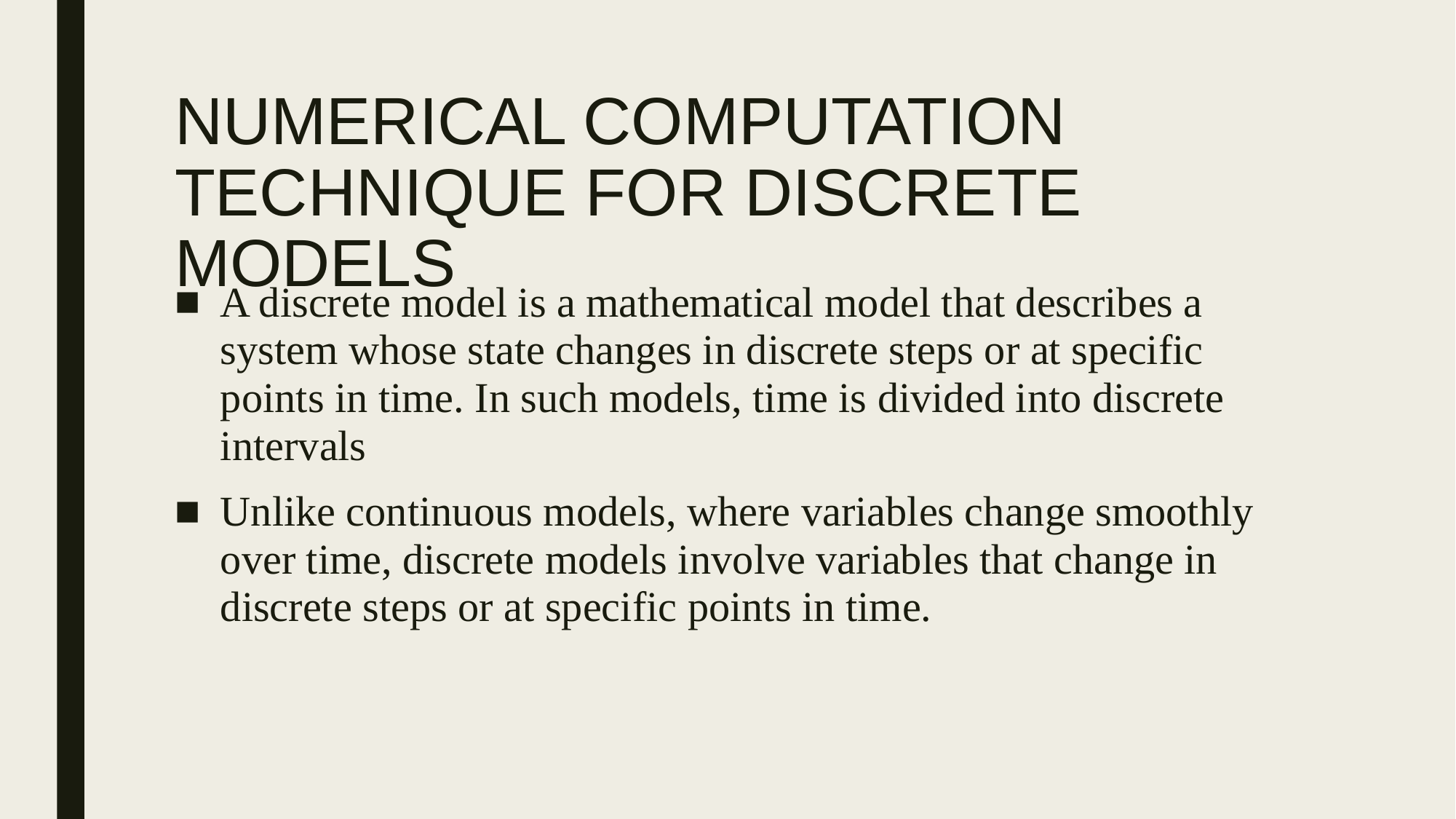

# NUMERICAL COMPUTATION TECHNIQUE FOR DISCRETE MODELS
A discrete model is a mathematical model that describes a system whose state changes in discrete steps or at specific points in time. In such models, time is divided into discrete intervals
Unlike continuous models, where variables change smoothly over time, discrete models involve variables that change in discrete steps or at specific points in time.